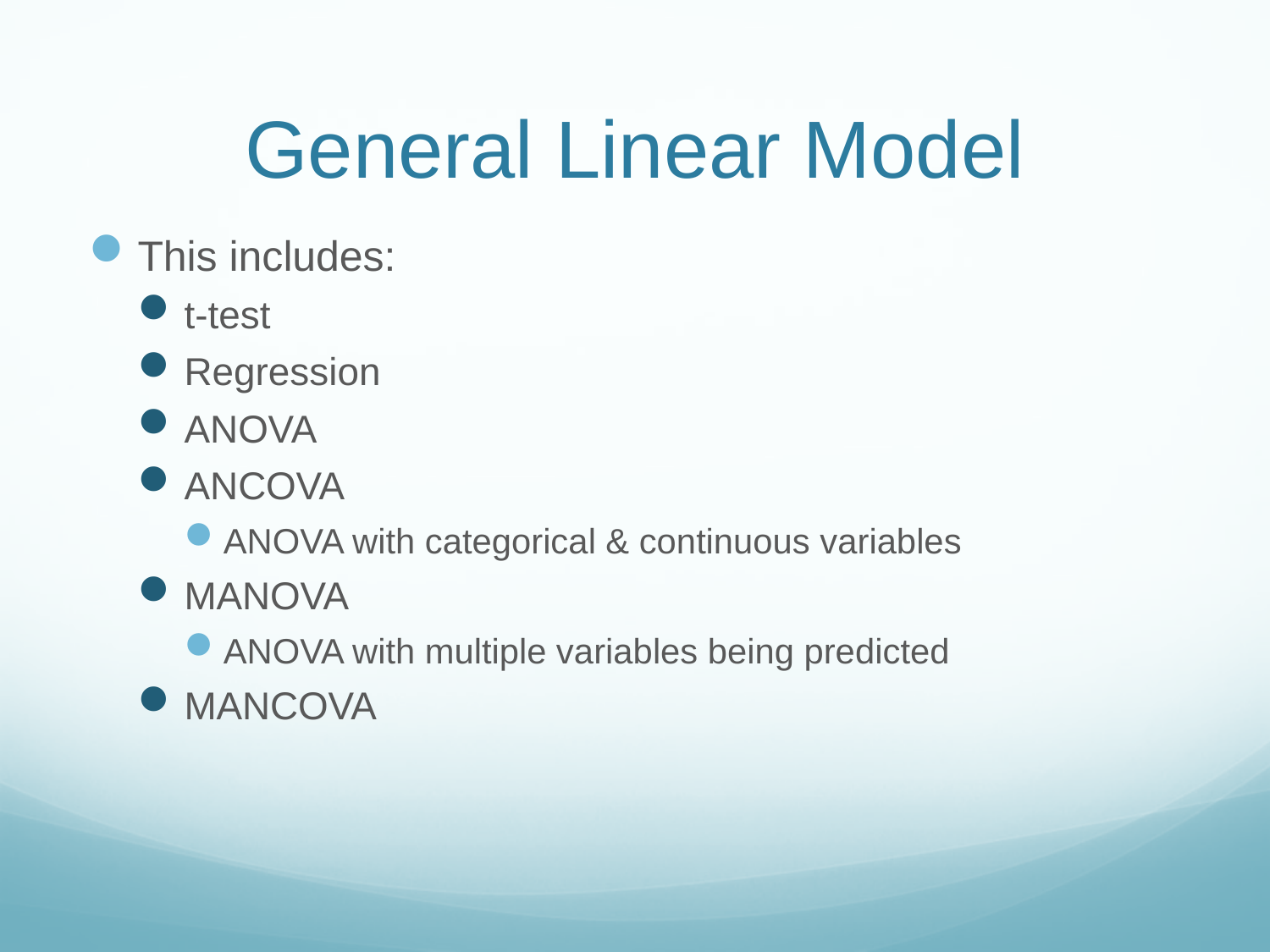

# General Linear Model
This includes:
t-test
Regression
ANOVA
ANCOVA
ANOVA with categorical & continuous variables
MANOVA
ANOVA with multiple variables being predicted
MANCOVA